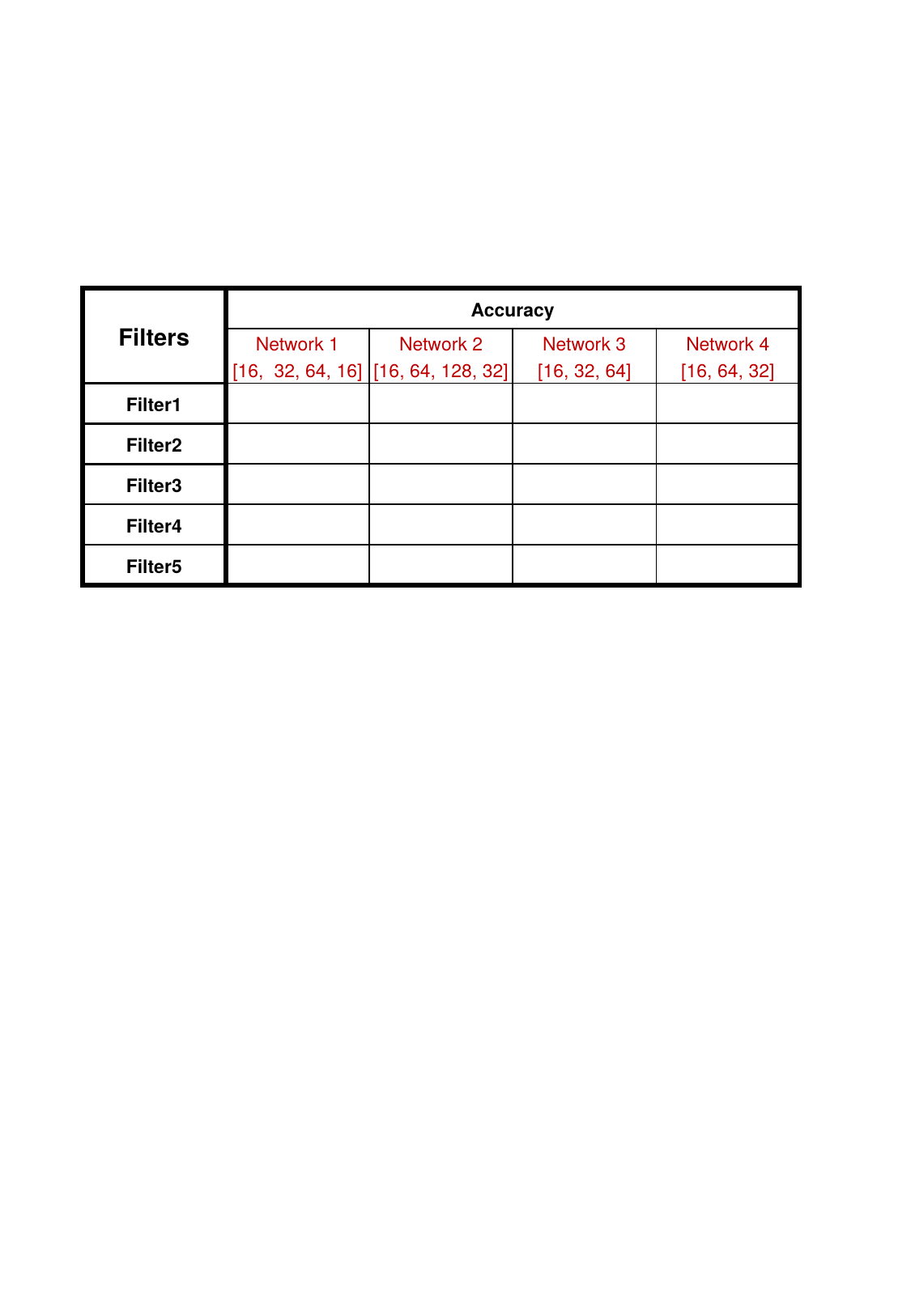

| Filters | Accuracy |  |  |  |
| --- | --- | --- | --- | --- |
|  | Network 1 [16, 32, 64, 16] | Network 2 [16, 64, 128, 32] | Network 3 [16, 32, 64] | Network 4 [16, 64, 32] |
| Filter1 |  |  |  |  |
| Filter2 |  |  |  |  |
| Filter3 |  |  |  |  |
| Filter4 |  |  |  |  |
| Filter5 |  |  |  |  |